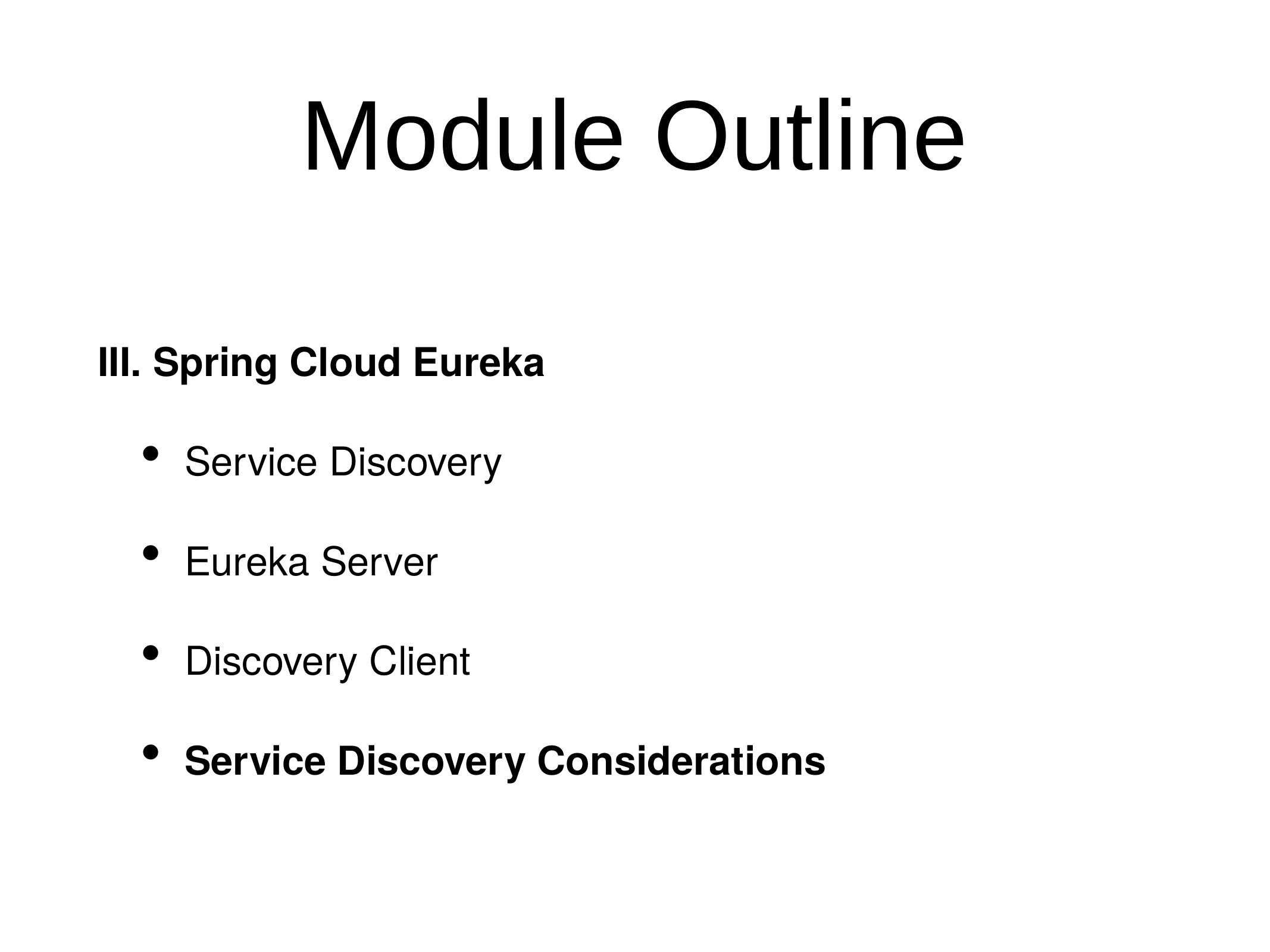

# Module Outline
III. Spring Cloud Eureka
Service Discovery
Eureka Server
Discovery Client
Service Discovery Considerations